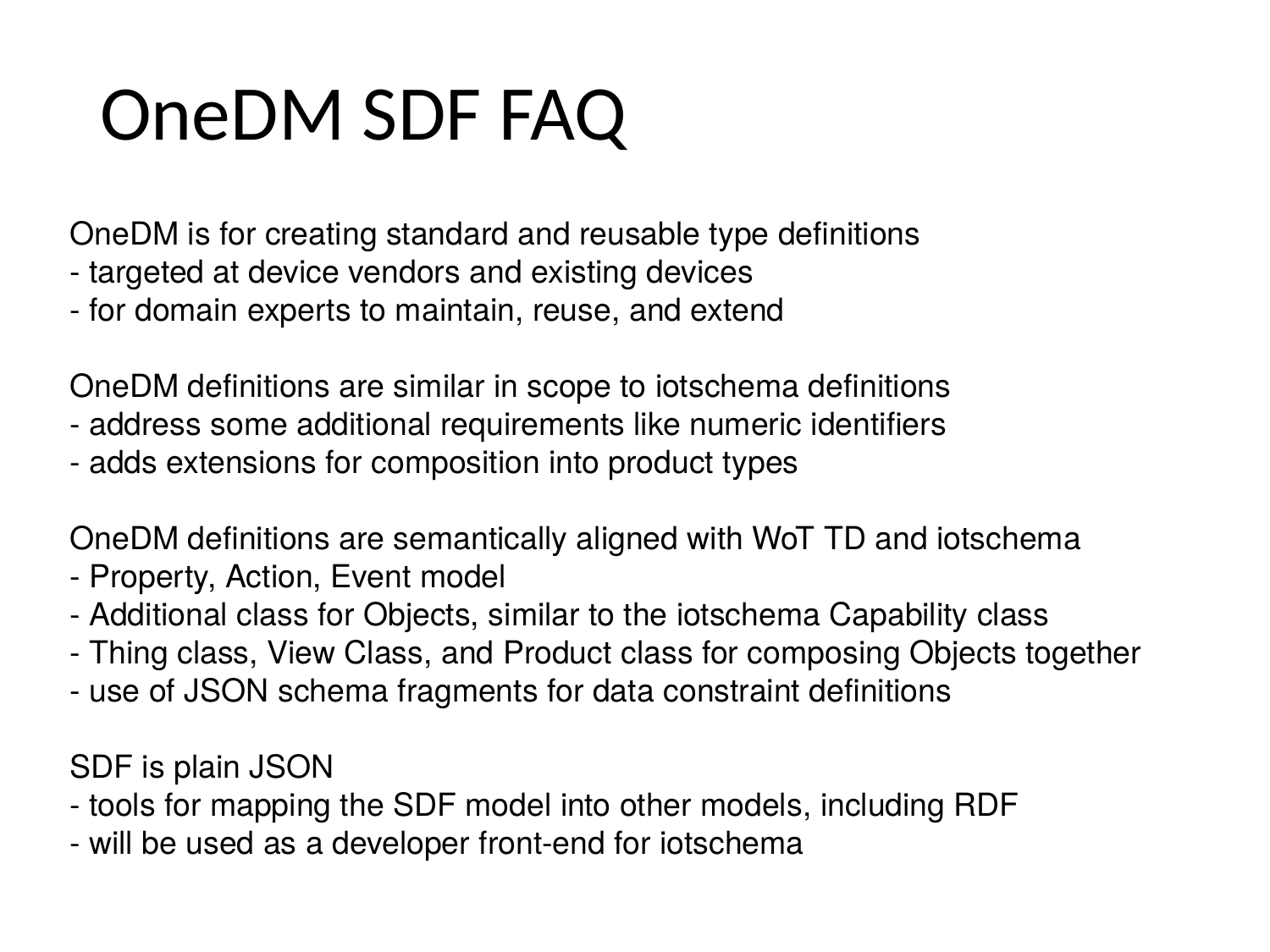

# OneDM SDF FAQ
OneDM is for creating standard and reusable type definitions 
- targeted at device vendors and existing devices
- for domain experts to maintain, reuse, and extend
OneDM definitions are similar in scope to iotschema definitions
- address some additional requirements like numeric identifiers
- adds extensions for composition into product types
OneDM definitions are semantically aligned with WoT TD and iotschema
- Property, Action, Event model
- Additional class for Objects, similar to the iotschema Capability class
- Thing class, View Class, and Product class for composing Objects together
- use of JSON schema fragments for data constraint definitions

SDF is plain JSON
- tools for mapping the SDF model into other models, including RDF
- will be used as a developer front-end for iotschema